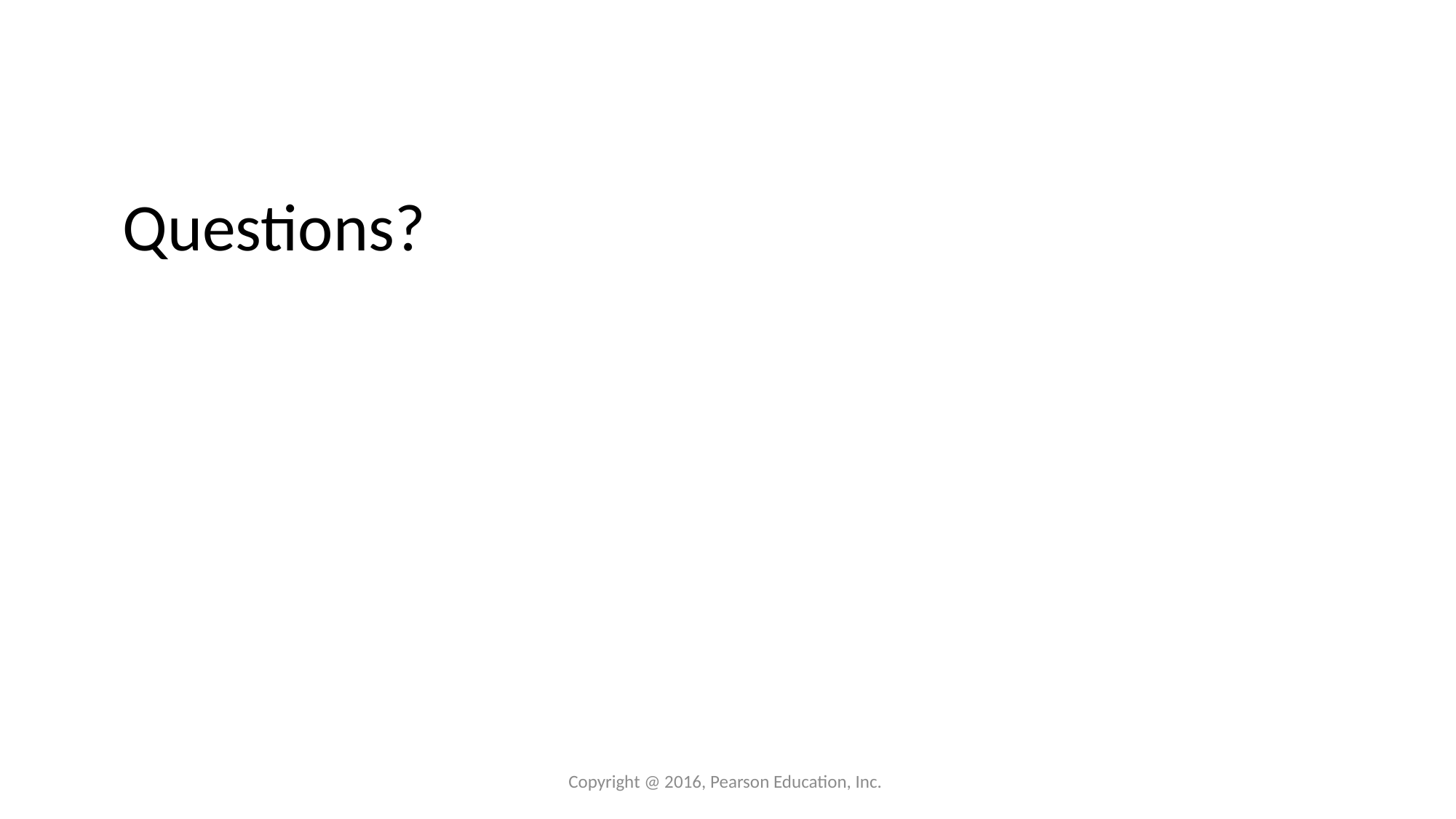

# Questions?
Copyright @ 2016, Pearson Education, Inc.